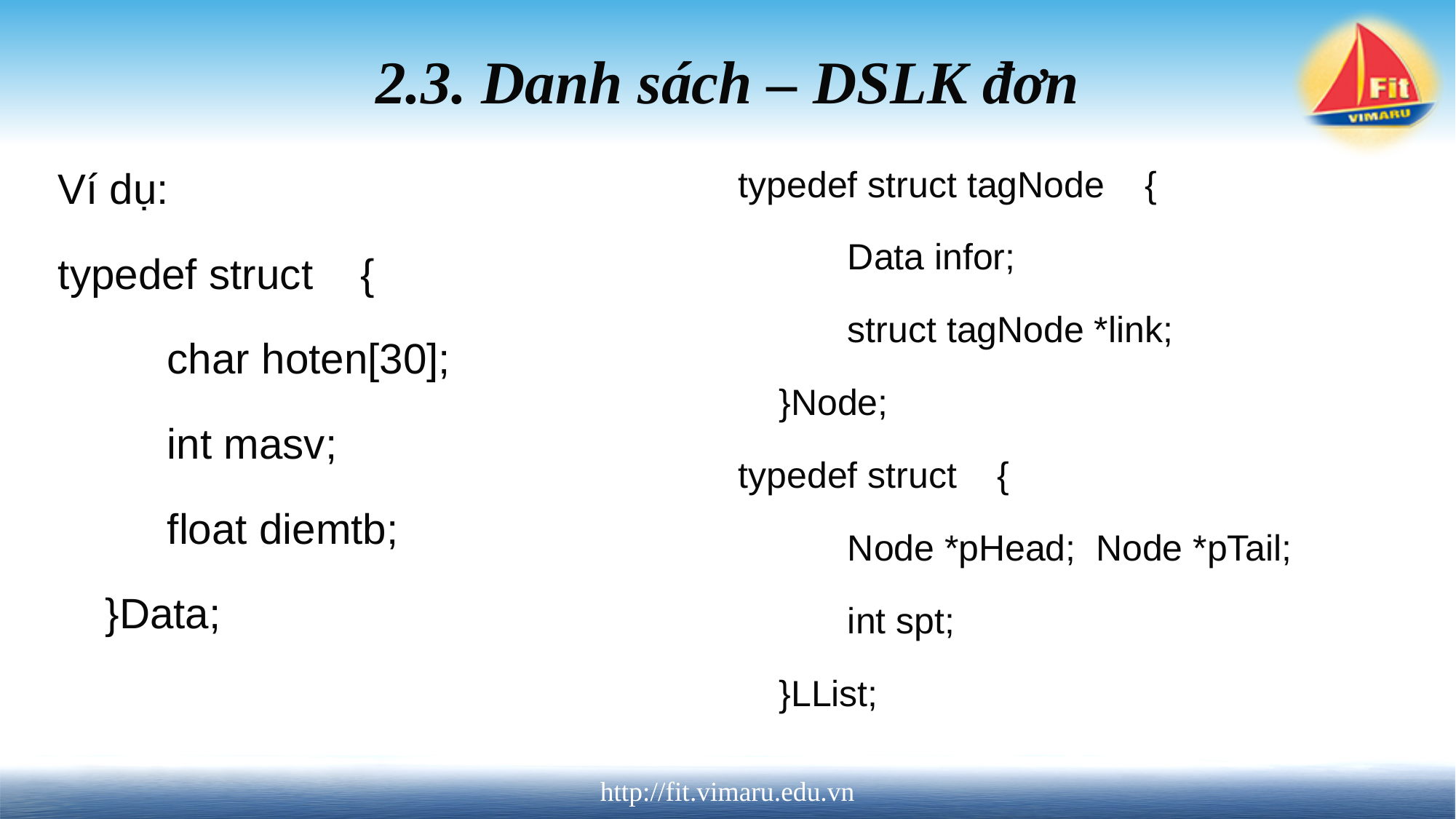

# 2.3. Danh sách – DSLK đơn
Ví dụ:
typedef struct    {
    	char hoten[30];
    	int masv;
    	float diemtb;
    }Data;
typedef struct tagNode    {
    	Data infor;
    	struct tagNode *link;
    }Node;
typedef struct    {
    	Node *pHead;  Node *pTail;
    	int spt;
    }LList;